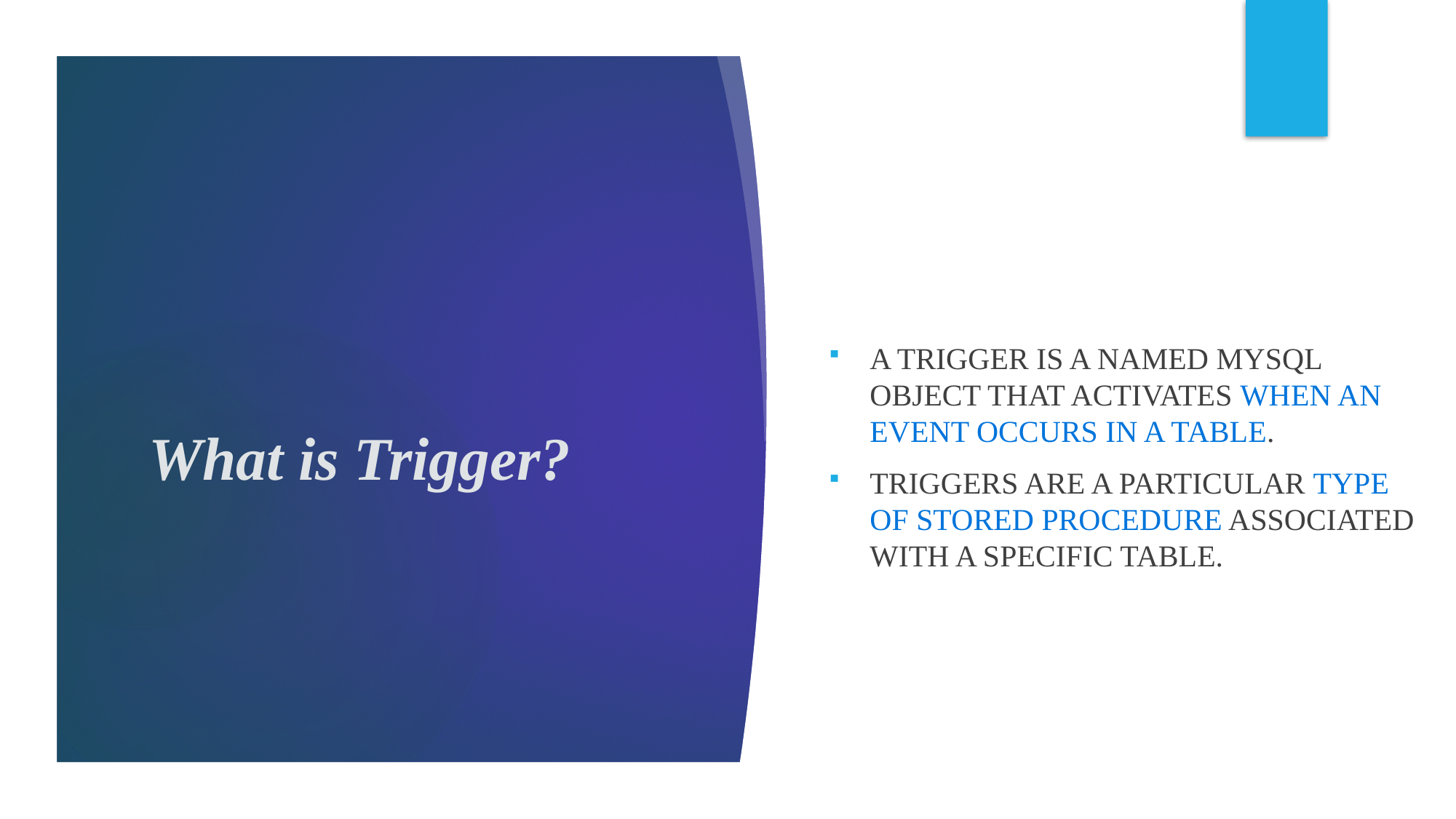

A trigger is a named MySQL object that activates when an event occurs in a table.
Triggers are a particular type of stored procedure associated with a specific table.
# What is Trigger?